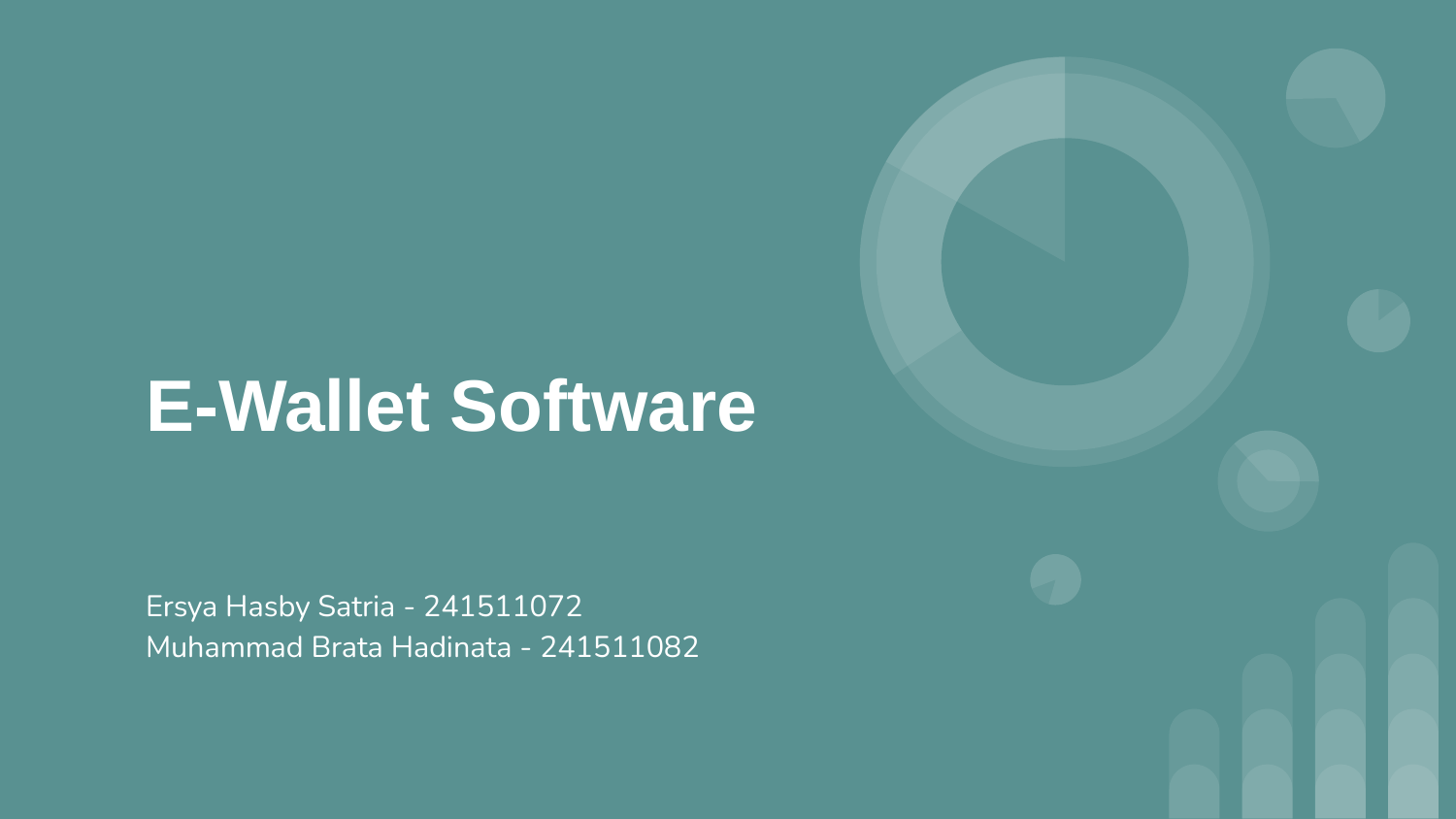

# E-Wallet Software
Ersya Hasby Satria - 241511072
Muhammad Brata Hadinata - 241511082